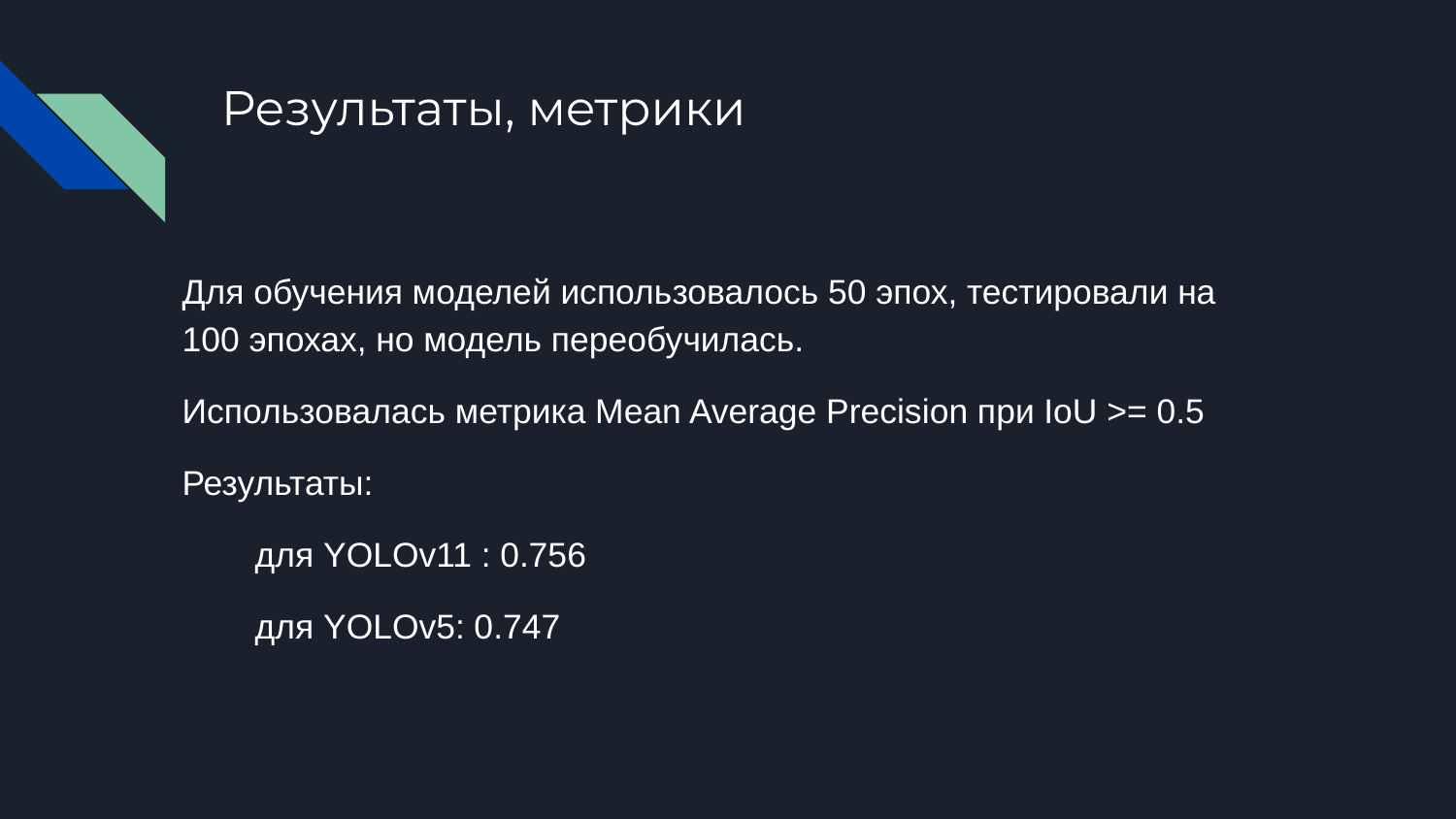

# Результаты, метрики
Для обучения моделей использовалось 50 эпох, тестировали на 100 эпохах, но модель переобучилась.
Использовалась метрика Mean Average Precision при IoU >= 0.5
Результаты:
для YOLOv11 : 0.756
для YOLOv5: 0.747